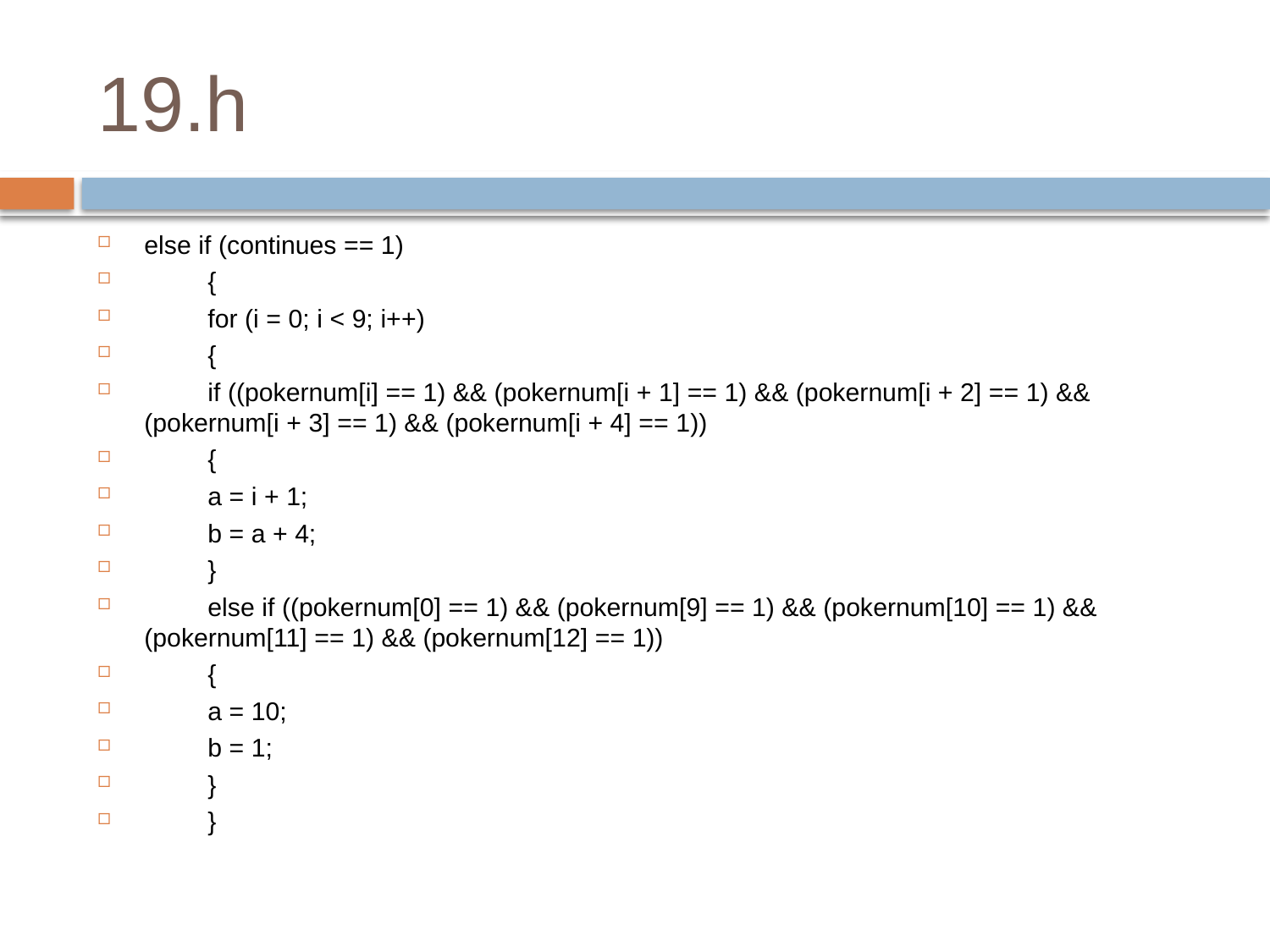

# 19.h
else if (continues == 1)
		{
			for (i = 0; i < 9; i++)
			{
				if ((pokernum[i] == 1) && (pokernum[i + 1] == 1) && (pokernum[i + 2] == 1) && (pokernum[i + 3] == 1) && (pokernum[i + 4] == 1))
				{
					a = i + 1;
					b = a + 4;
				}
				else if ((pokernum[0] == 1) && (pokernum[9] == 1) && (pokernum[10] == 1) && (pokernum[11] == 1) && (pokernum[12] == 1))
				{
					a = 10;
					b = 1;
				}
			}